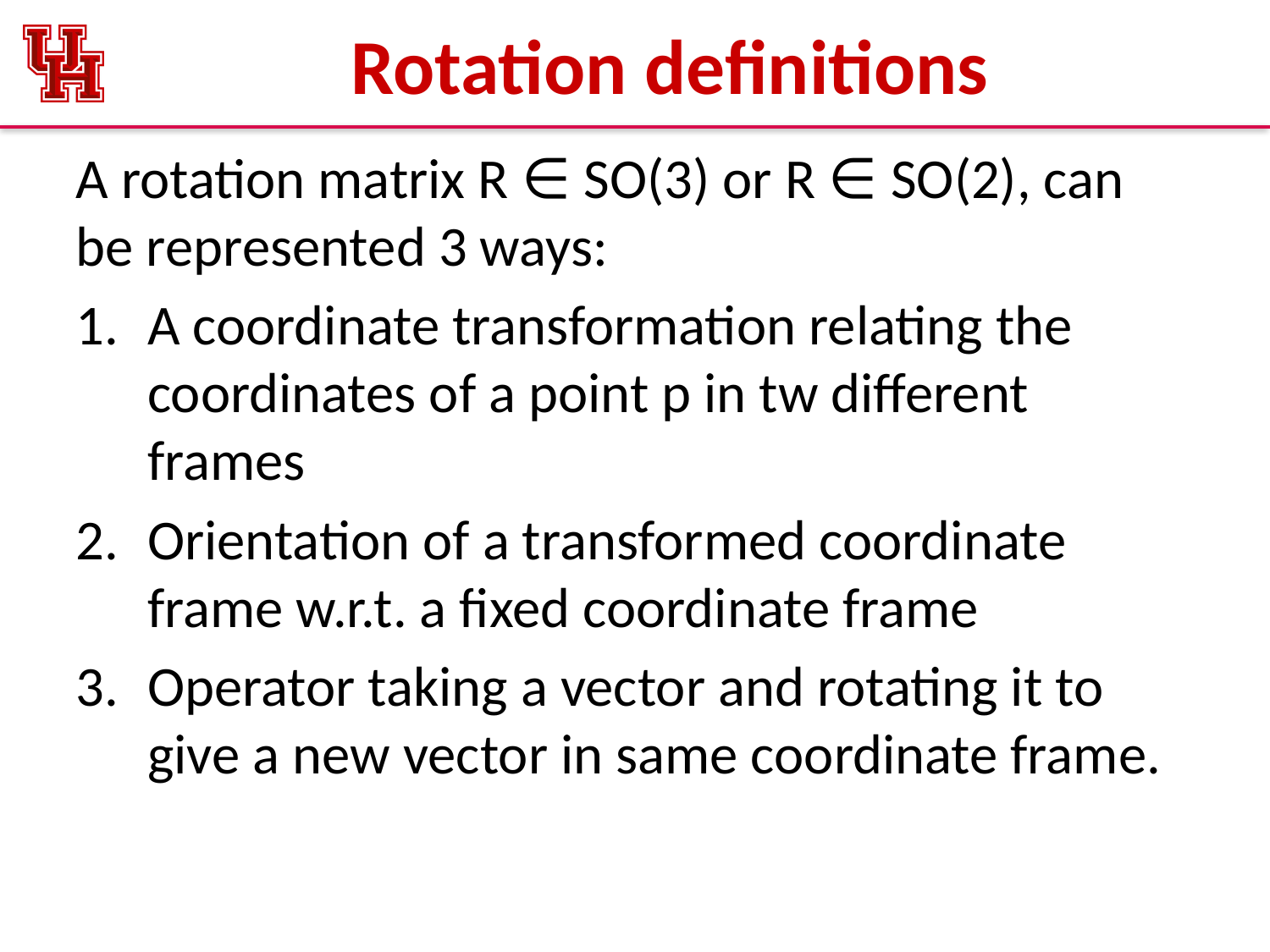

# Rotation definitions
A rotation matrix R ∈ SO(3) or R ∈ SO(2), can be represented 3 ways:
A coordinate transformation relating the coordinates of a point p in tw different frames
Orientation of a transformed coordinate frame w.r.t. a fixed coordinate frame
Operator taking a vector and rotating it to give a new vector in same coordinate frame.